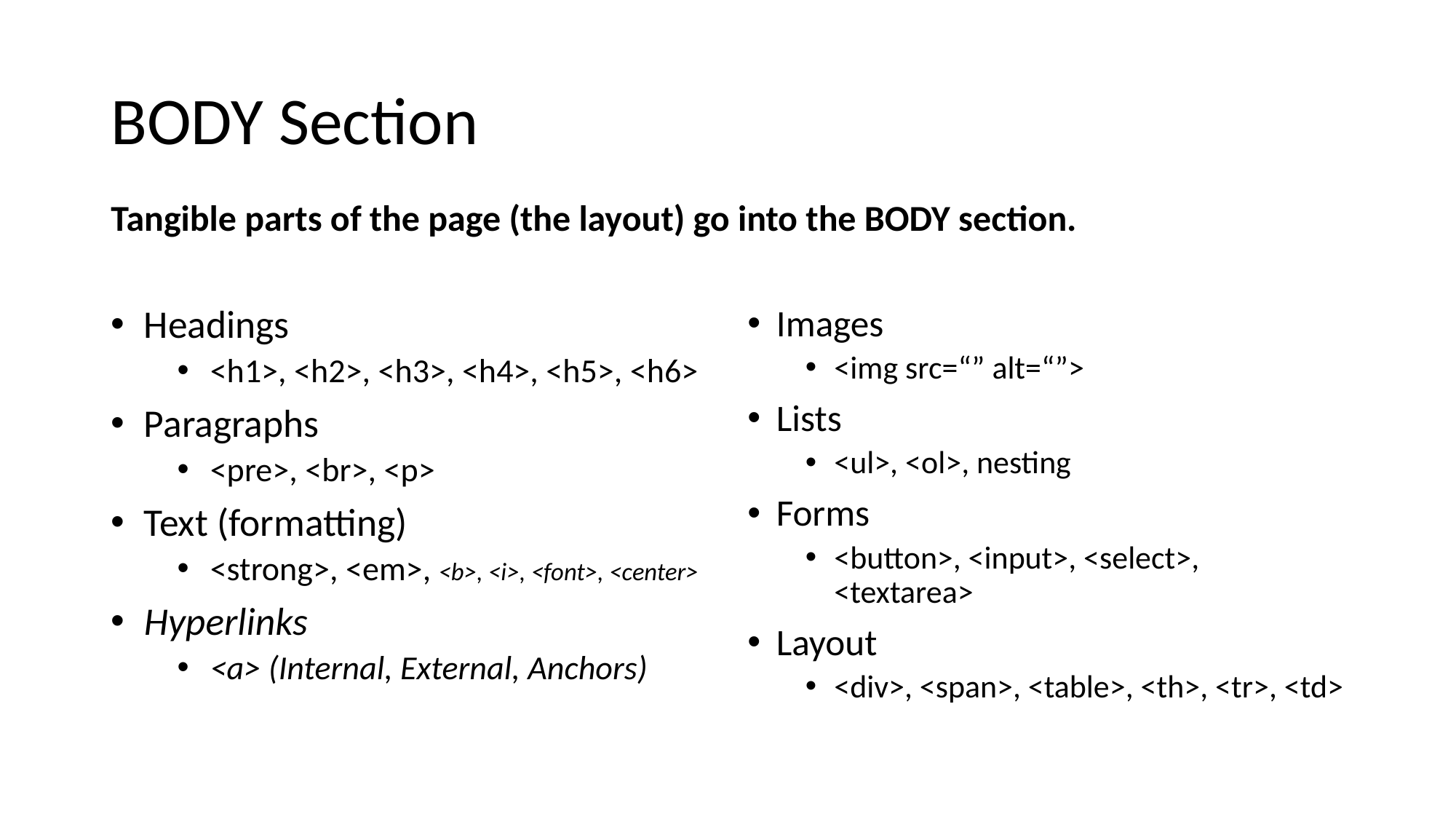

BODY Section
Tangible parts of the page (the layout) go into the BODY section.

Headings
<h1>, <h2>, <h3>, <h4>, <h5>, <h6>
Paragraphs
<pre>, <br>, <p>
Text (formatting)
<strong>, <em>, <b>, <i>, <font>, <center>
Hyperlinks
<a> (Internal, External, Anchors)
Images
<img src=“” alt=“”>
Lists
<ul>, <ol>, nesting
Forms
<button>, <input>, <select>, <textarea>
Layout
<div>, <span>, <table>, <th>, <tr>, <td>